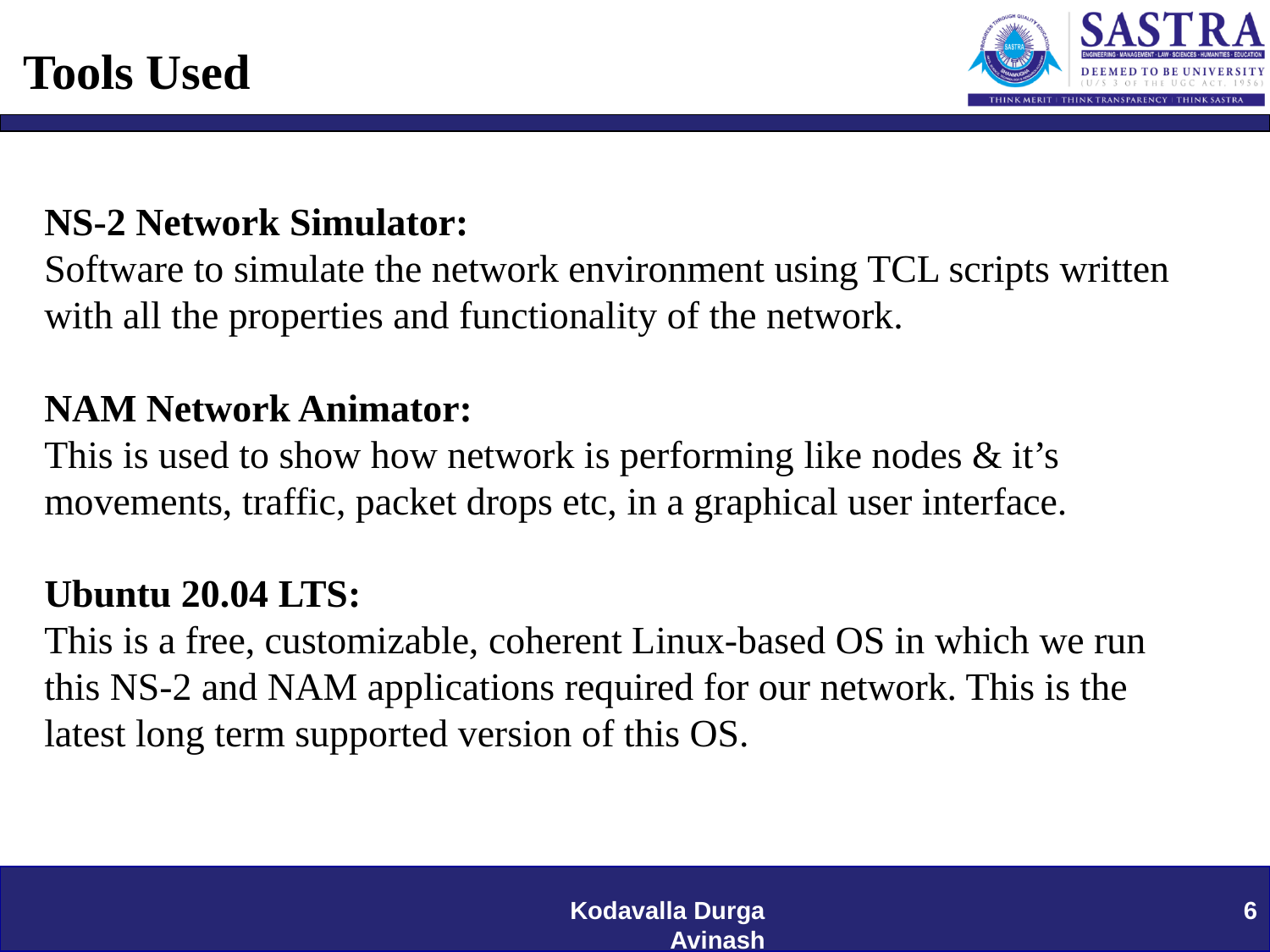

# Tools Used
NS-2 Network Simulator:
Software to simulate the network environment using TCL scripts written with all the properties and functionality of the network.

NAM Network Animator:
This is used to show how network is performing like nodes & it’s movements, traffic, packet drops etc, in a graphical user interface.

Ubuntu 20.04 LTS:
This is a free, customizable, coherent Linux-based OS in which we run this NS-2 and NAM applications required for our network. This is the latest long term supported version of this OS.
Kodavalla Durga Avinash
6